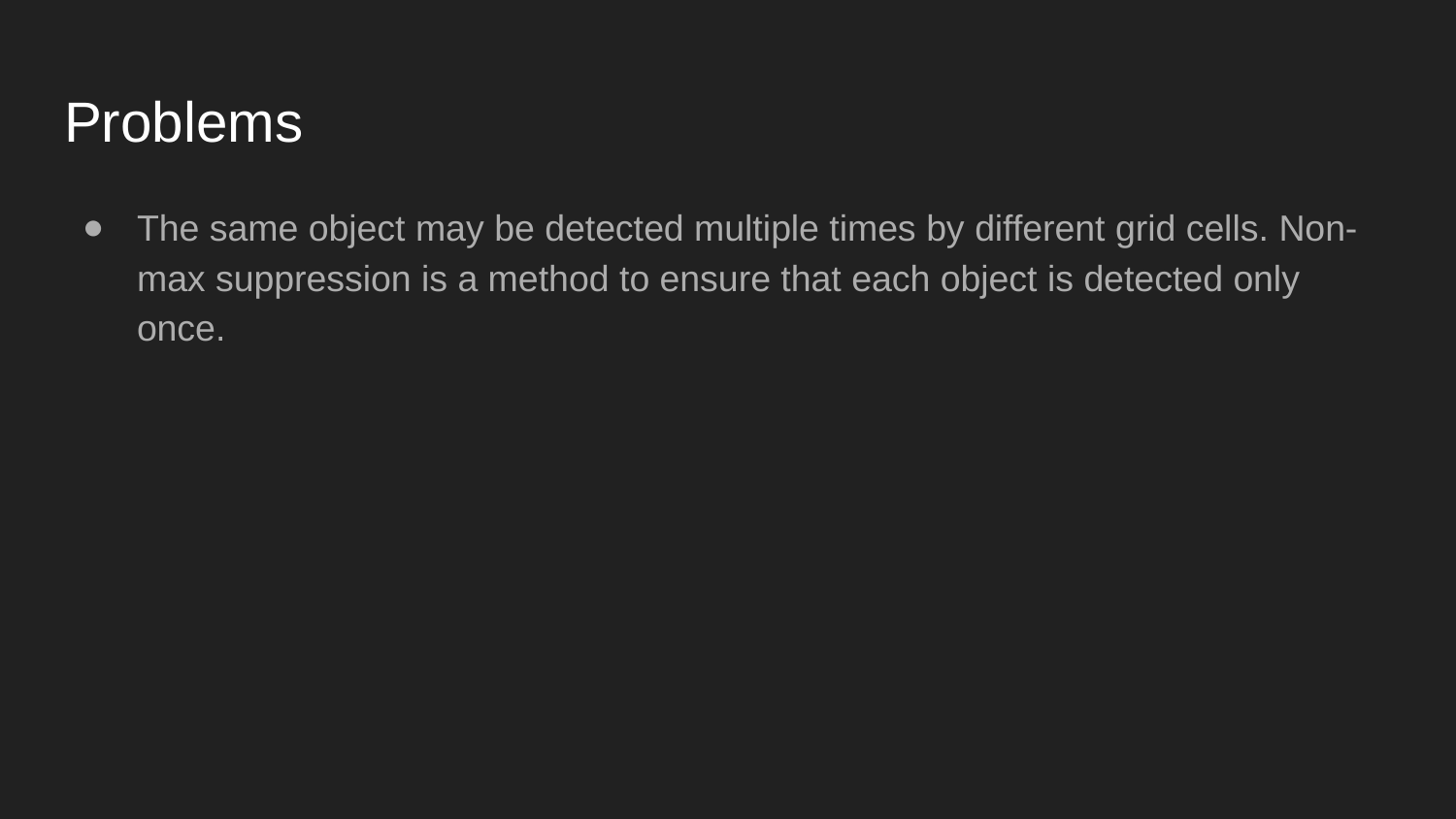

# Problems
The same object may be detected multiple times by different grid cells. Non-max suppression is a method to ensure that each object is detected only once.